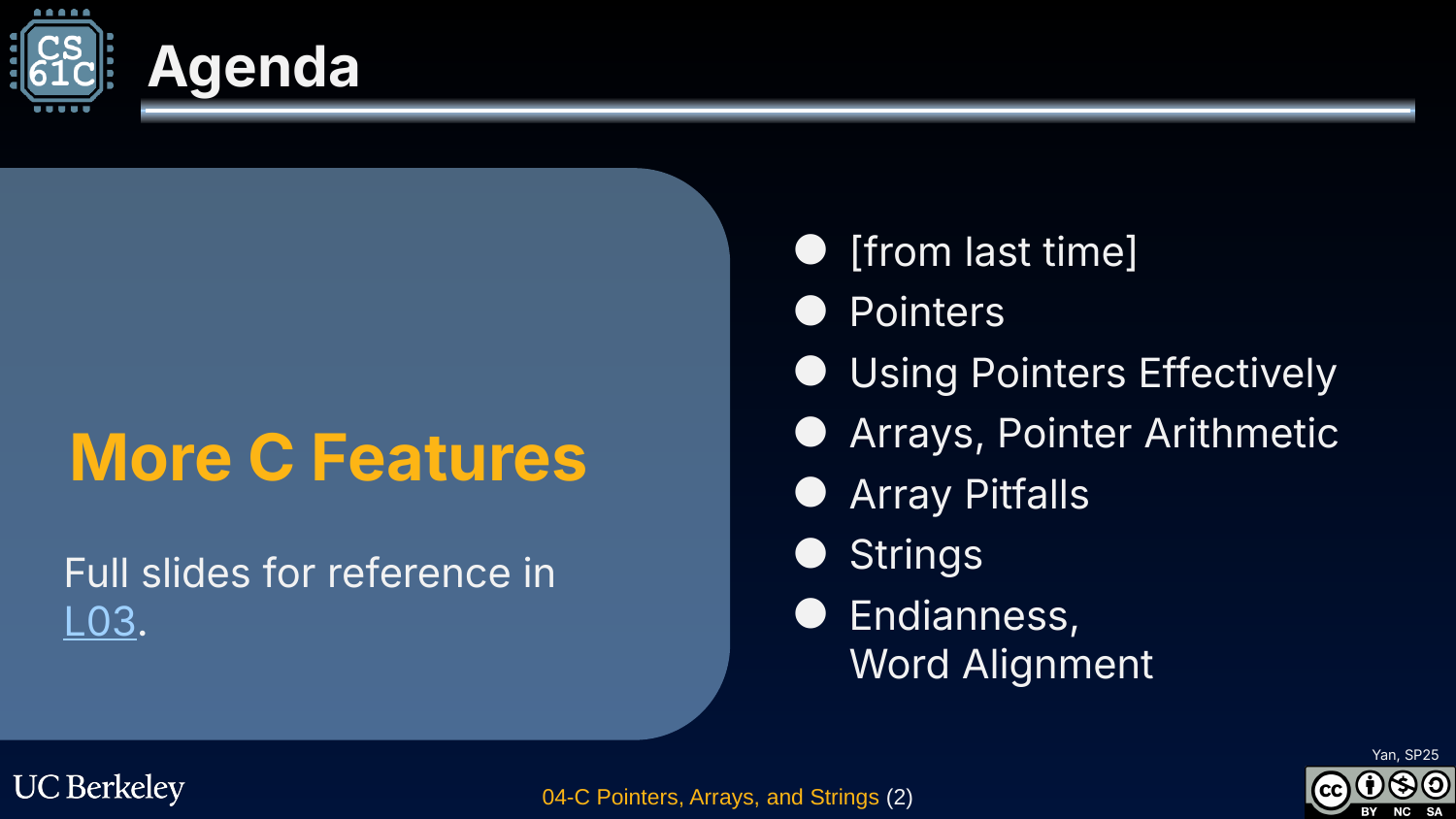

# More C Features
Full slides for reference in L03.